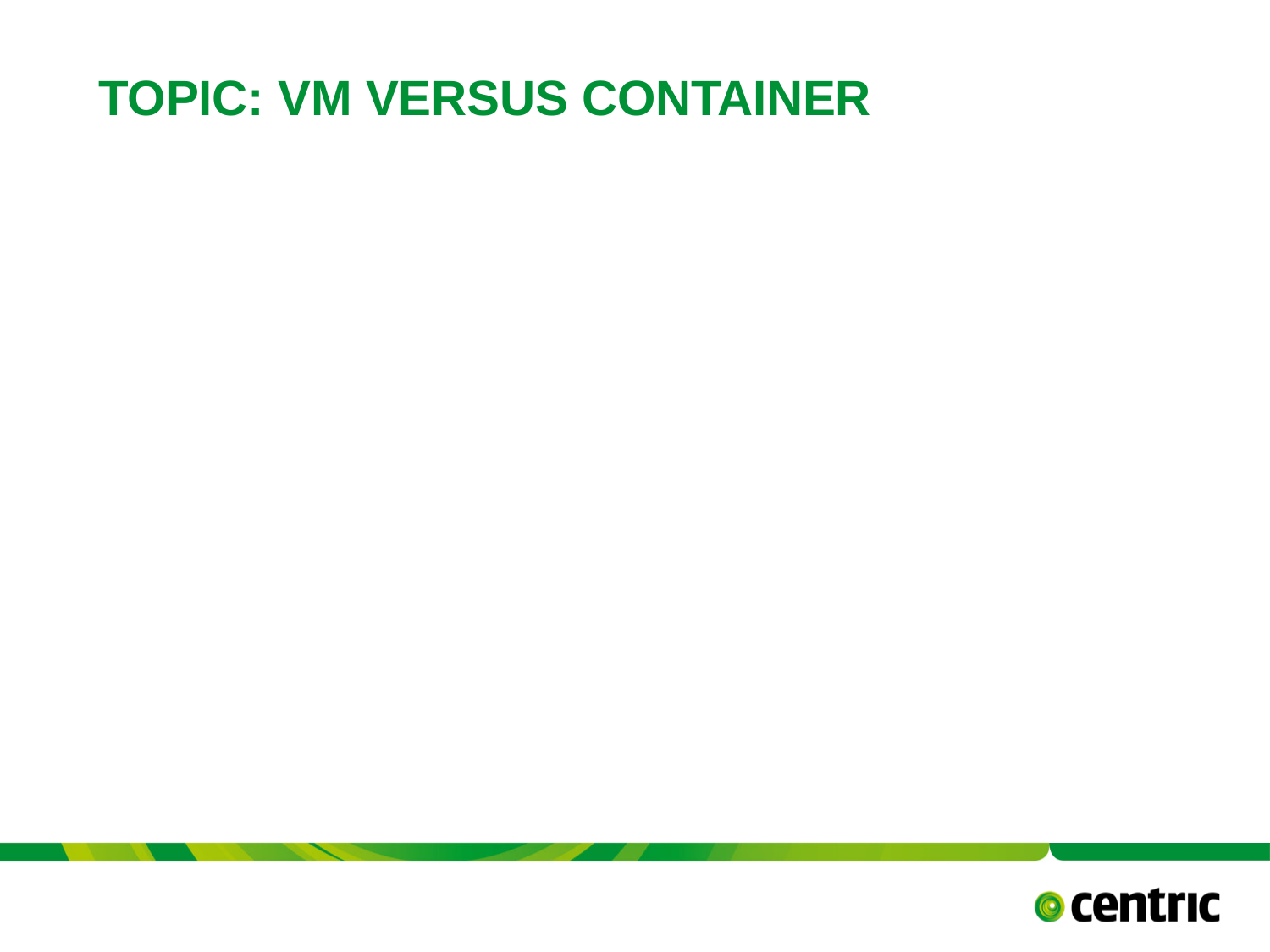

# TOPIC: VM versus Container

TITLE PRESENTATION
September 13, 2017